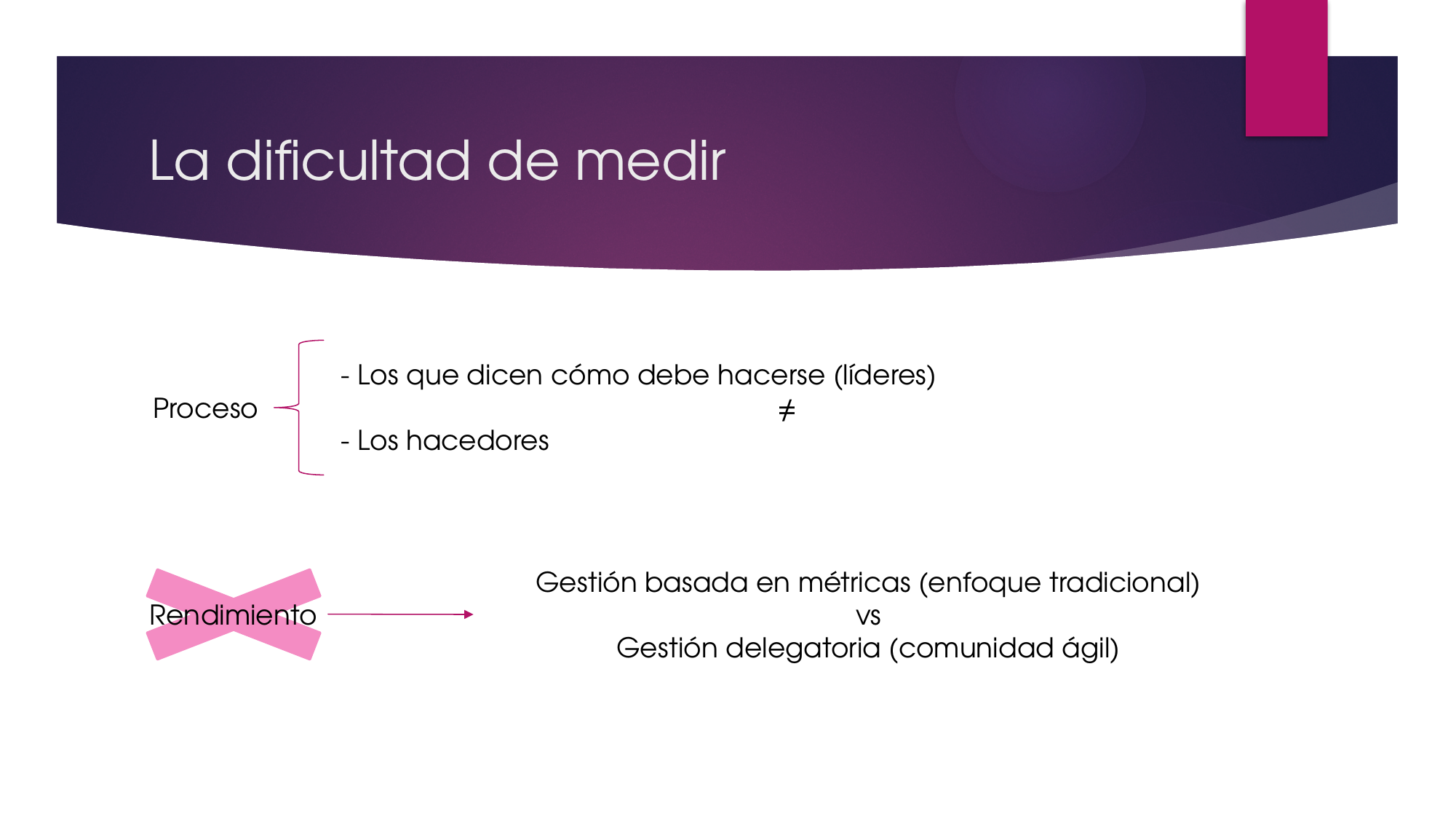

# La dificultad de medir

- Los que dicen cómo debe hacerse (líderes)
				≠
- Los hacedores
Proceso

Gestión basada en métricas (enfoque tradicional)
vs
Gestión delegatoria (comunidad ágil)
Rendimiento